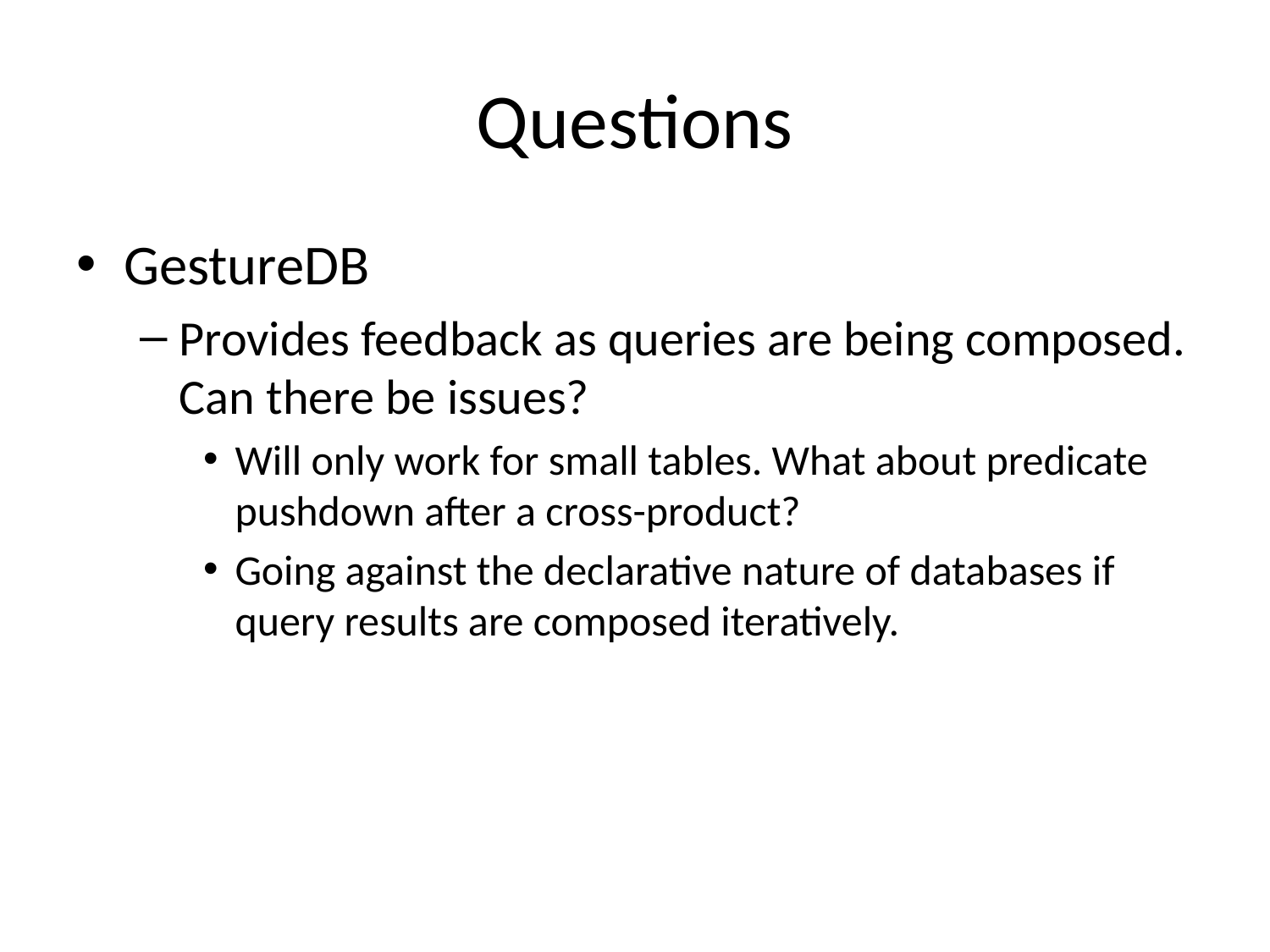

# Questions
GestureDB
Provides feedback as queries are being composed. Can there be issues?
Will only work for small tables. What about predicate pushdown after a cross-product?
Going against the declarative nature of databases if query results are composed iteratively.